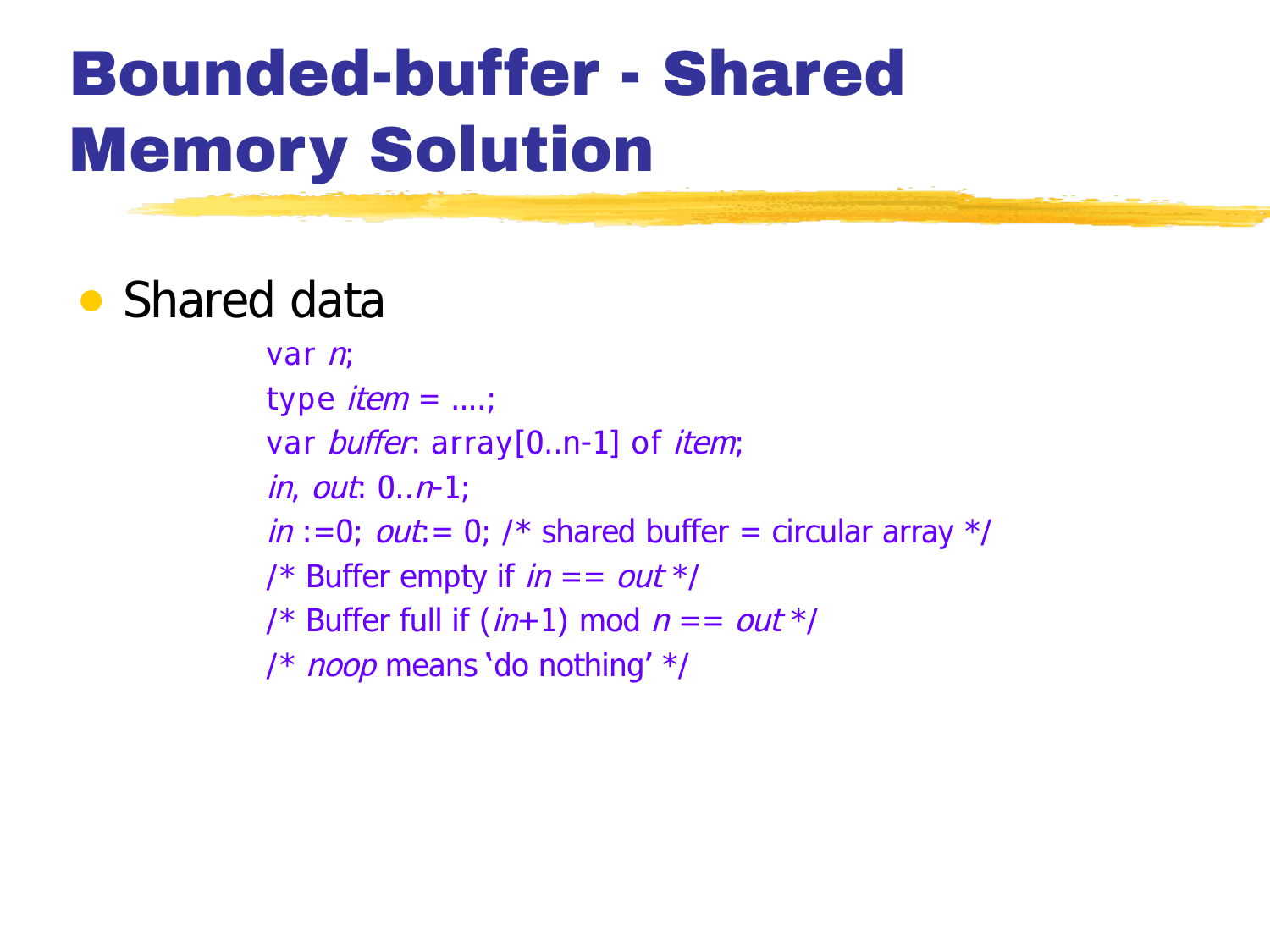

# Bounded-buffer - Shared Memory Solution
Shared data
var n;
type item = ….;
var buffer: array[0..n-1] of item;
in, out: 0..n-1;
in :=0; out:= 0; /* shared buffer = circular array */
/* Buffer empty if in == out */
/* Buffer full if (in+1) mod n == out */
/* noop means ‘do nothing’ */